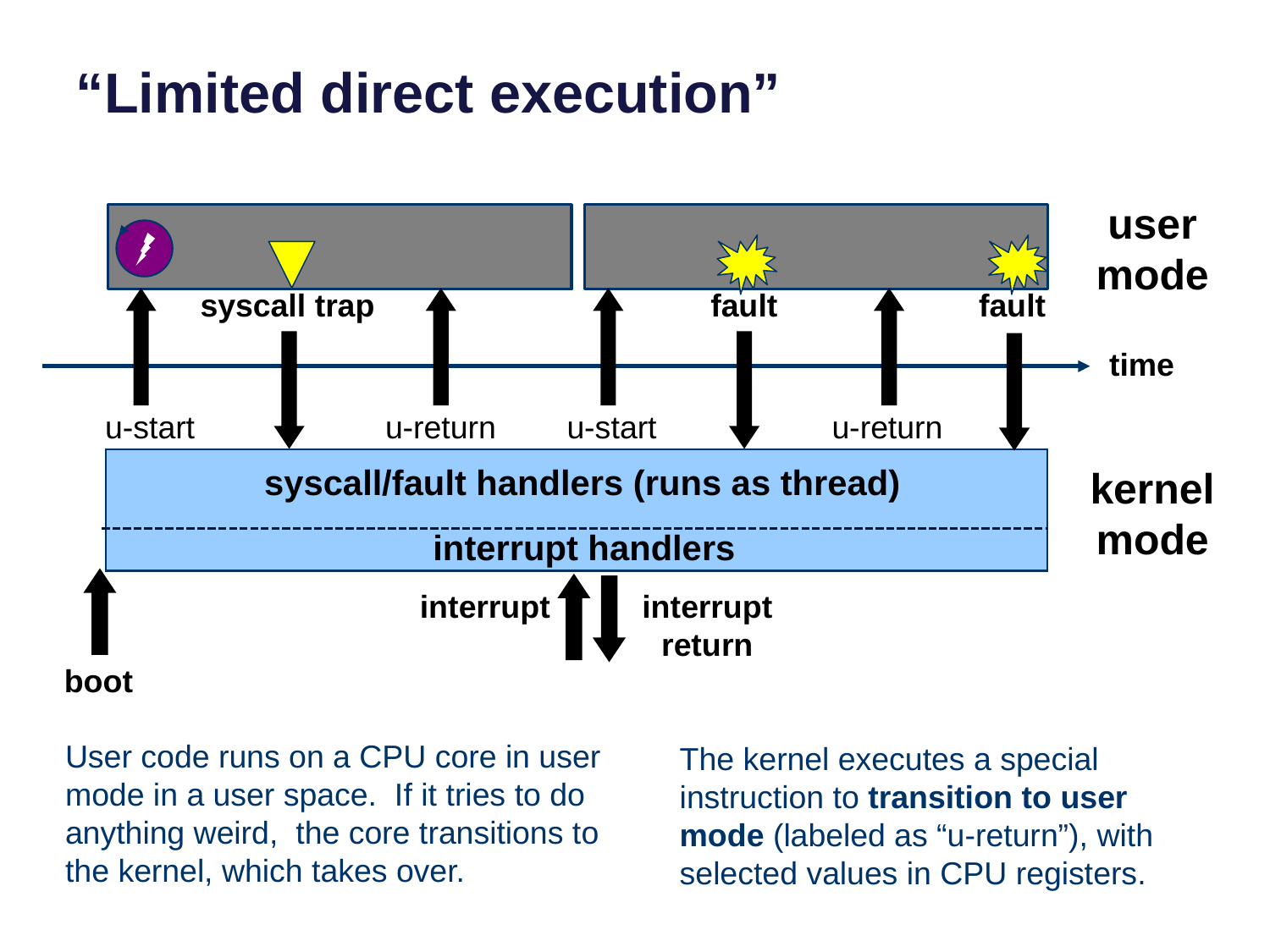

# “Limited direct execution”
user mode

syscall trap
fault
fault

time
u-start
u-return
u-start
u-return

syscall/fault handlers (runs as thread)
kernel mode
interrupt handlers

interrupt
interrupt
return
boot
User code runs on a CPU core in user mode in a user space.  If it tries to do anything weird,  the core transitions to the kernel, which takes over.
The kernel executes a special instruction to transition to user mode (labeled as “u-return”), with selected values in CPU registers.